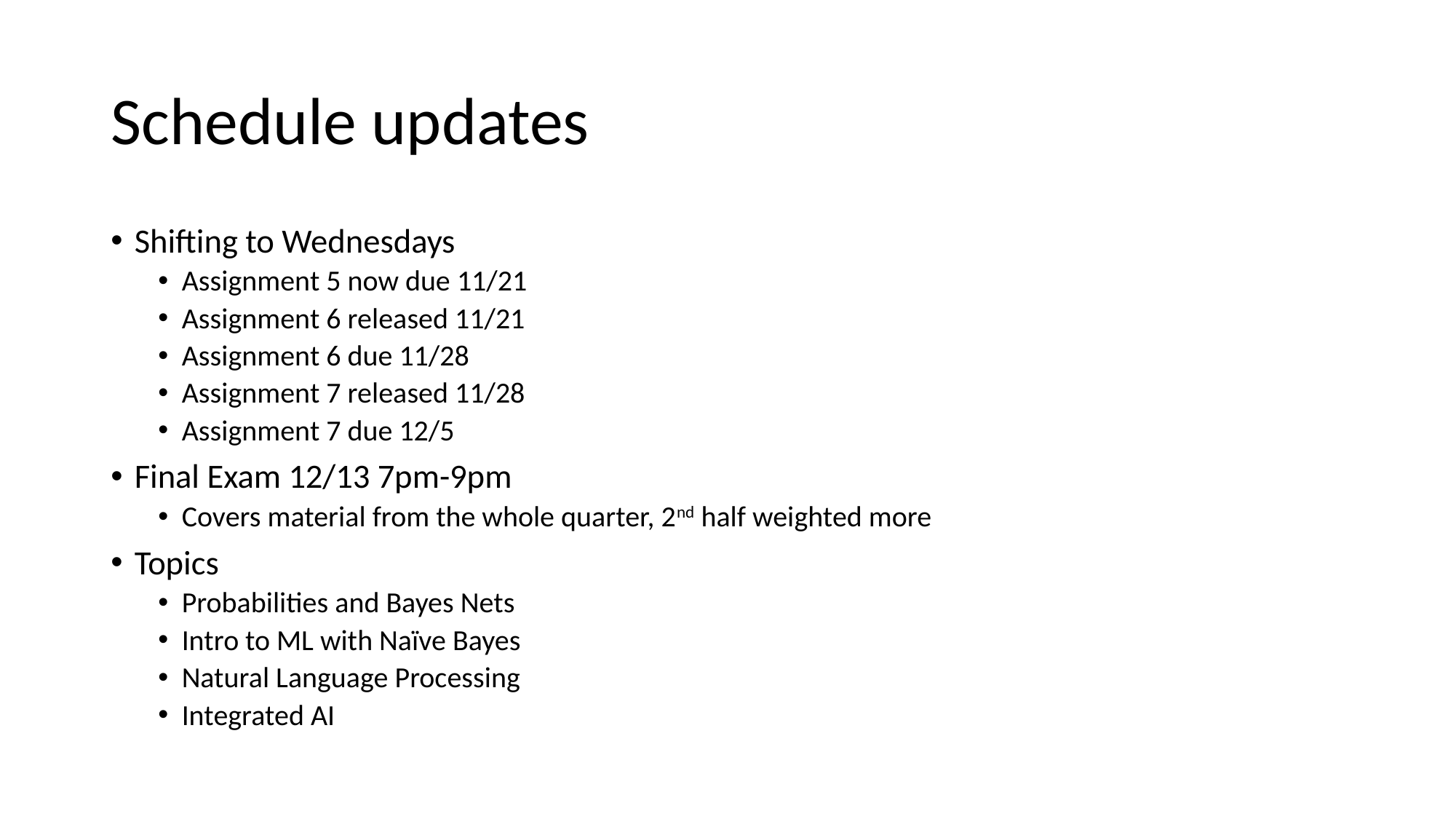

# Schedule updates
Shifting to Wednesdays
Assignment 5 now due 11/21
Assignment 6 released 11/21
Assignment 6 due 11/28
Assignment 7 released 11/28
Assignment 7 due 12/5
Final Exam 12/13 7pm-9pm
Covers material from the whole quarter, 2nd half weighted more
Topics
Probabilities and Bayes Nets
Intro to ML with Naïve Bayes
Natural Language Processing
Integrated AI